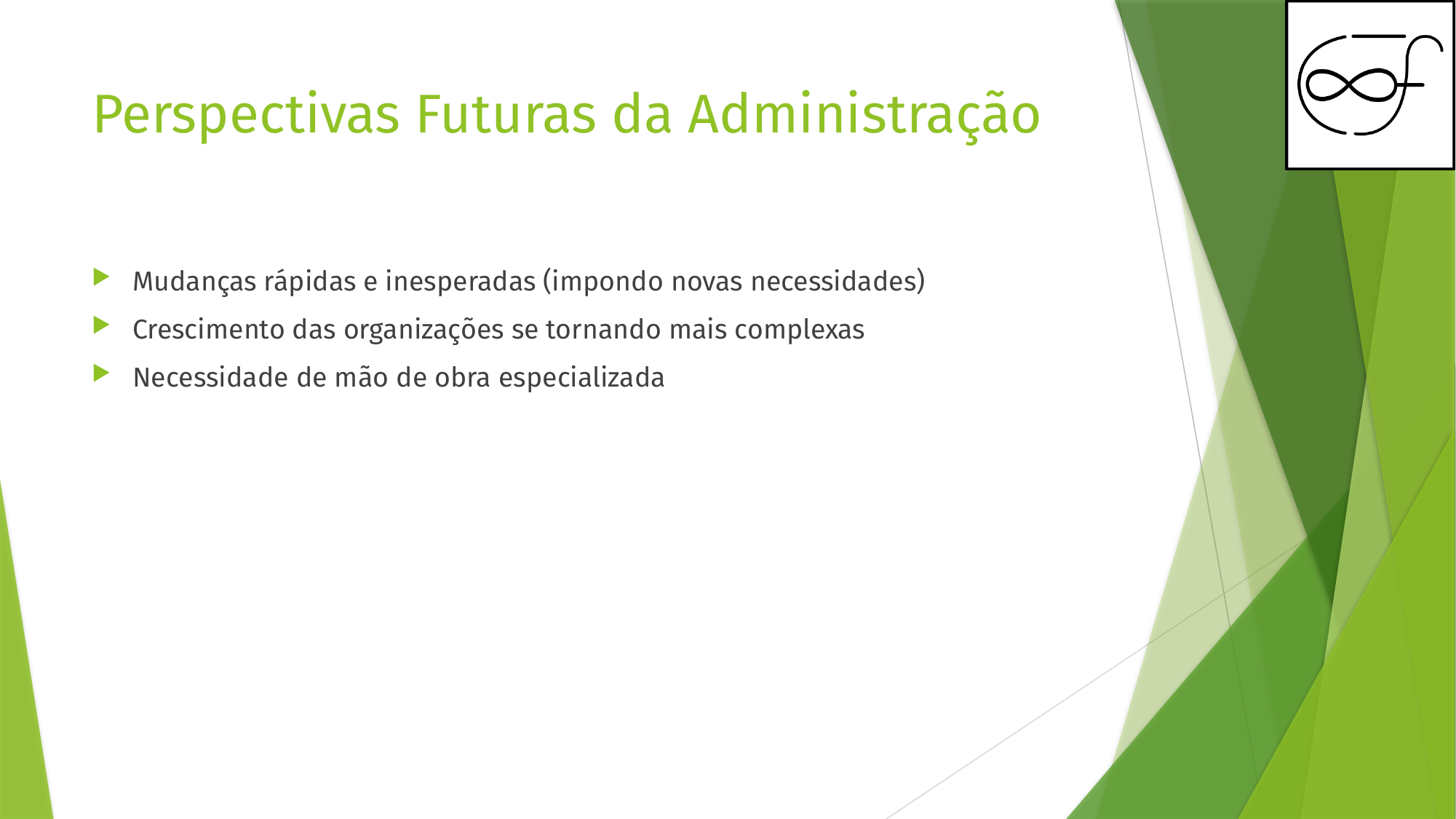

# Perspectivas Futuras da Administração
Mudanças rápidas e inesperadas (impondo novas necessidades)
Crescimento das organizações se tornando mais complexas
Necessidade de mão de obra especializada